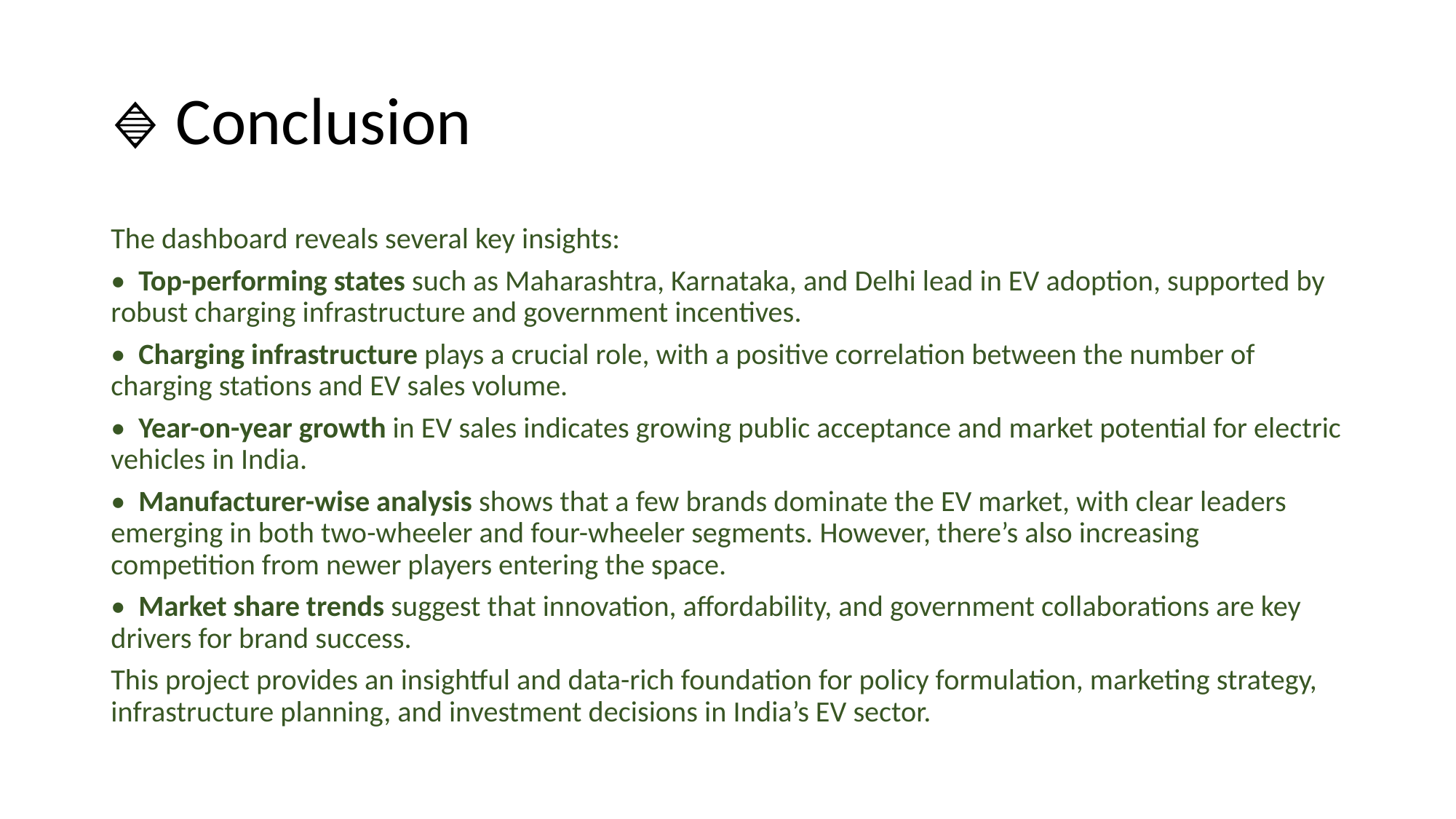

# 🔹 Conclusion
The dashboard reveals several key insights:
•  Top-performing states such as Maharashtra, Karnataka, and Delhi lead in EV adoption, supported by robust charging infrastructure and government incentives.
•  Charging infrastructure plays a crucial role, with a positive correlation between the number of charging stations and EV sales volume.
•  Year-on-year growth in EV sales indicates growing public acceptance and market potential for electric vehicles in India.
•  Manufacturer-wise analysis shows that a few brands dominate the EV market, with clear leaders emerging in both two-wheeler and four-wheeler segments. However, there’s also increasing competition from newer players entering the space.
•  Market share trends suggest that innovation, affordability, and government collaborations are key drivers for brand success.
This project provides an insightful and data-rich foundation for policy formulation, marketing strategy, infrastructure planning, and investment decisions in India’s EV sector.